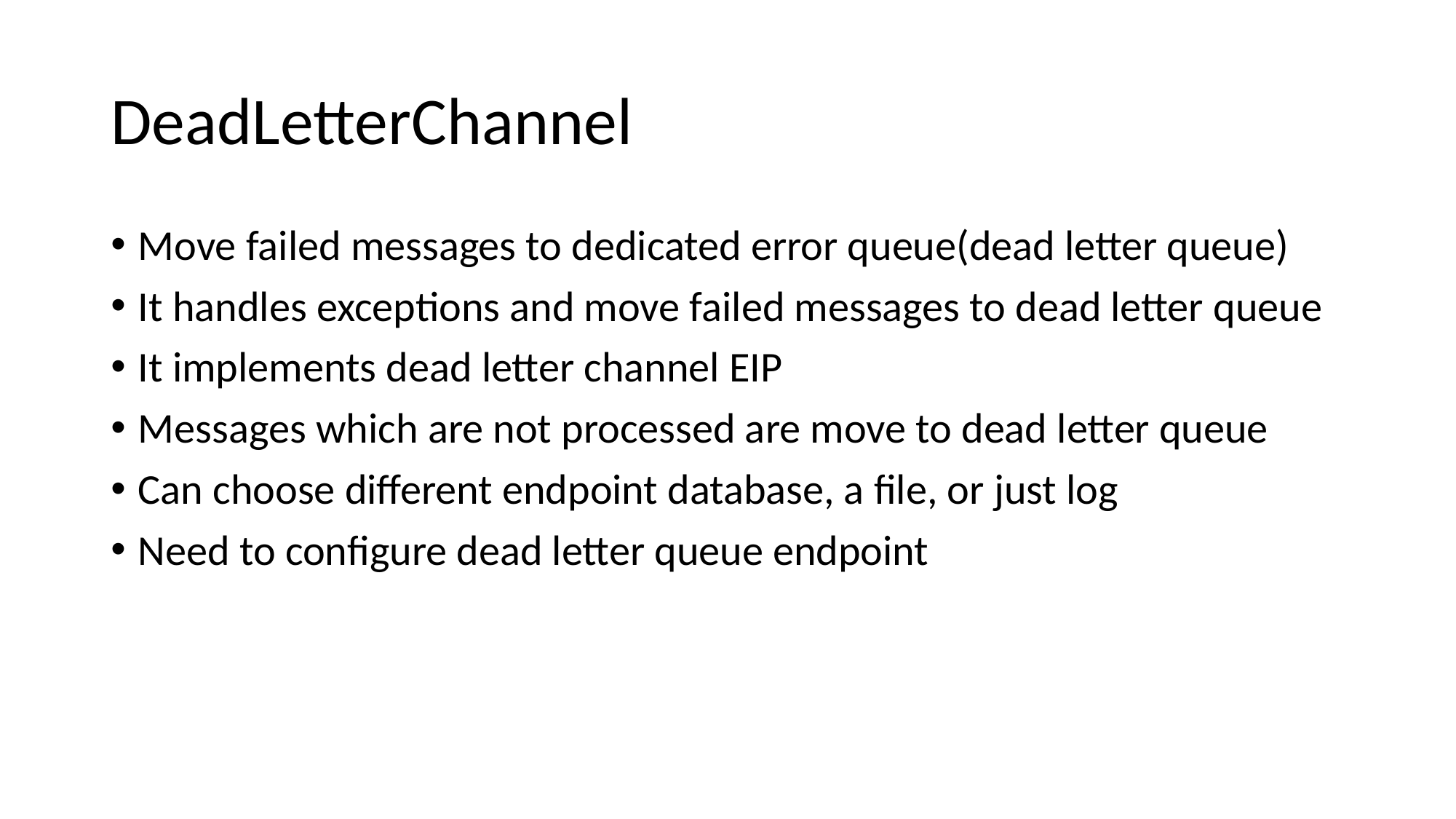

# DeadLetterChannel
Move failed messages to dedicated error queue(dead letter queue)
It handles exceptions and move failed messages to dead letter queue
It implements dead letter channel EIP
Messages which are not processed are move to dead letter queue
Can choose different endpoint database, a file, or just log
Need to configure dead letter queue endpoint